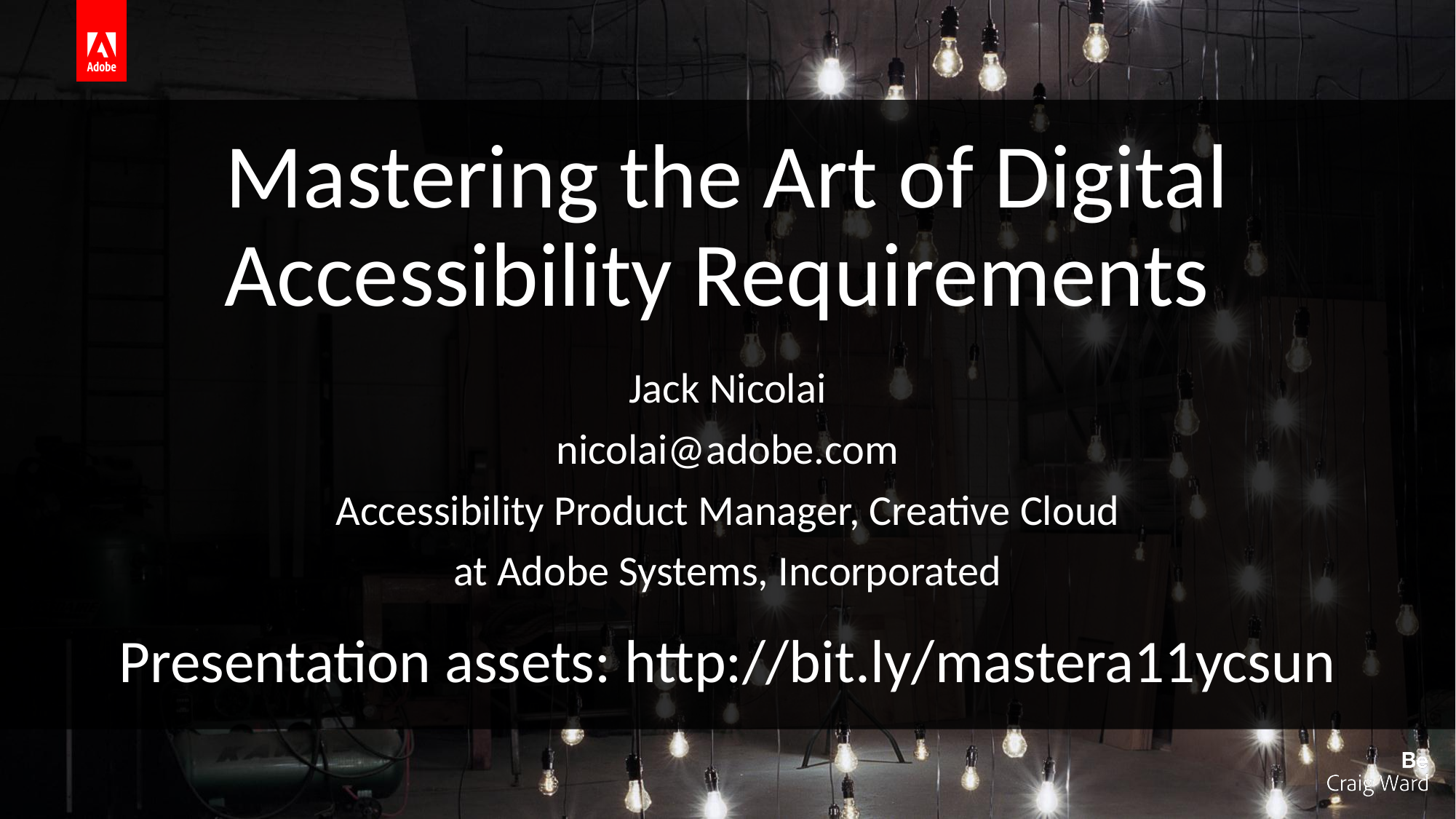

# Mastering the Art of Digital Accessibility Requirements
Jack Nicolai
nicolai@adobe.com
Accessibility Product Manager, Creative Cloud
at Adobe Systems, Incorporated
Presentation assets: http://bit.ly/mastera11ycsun